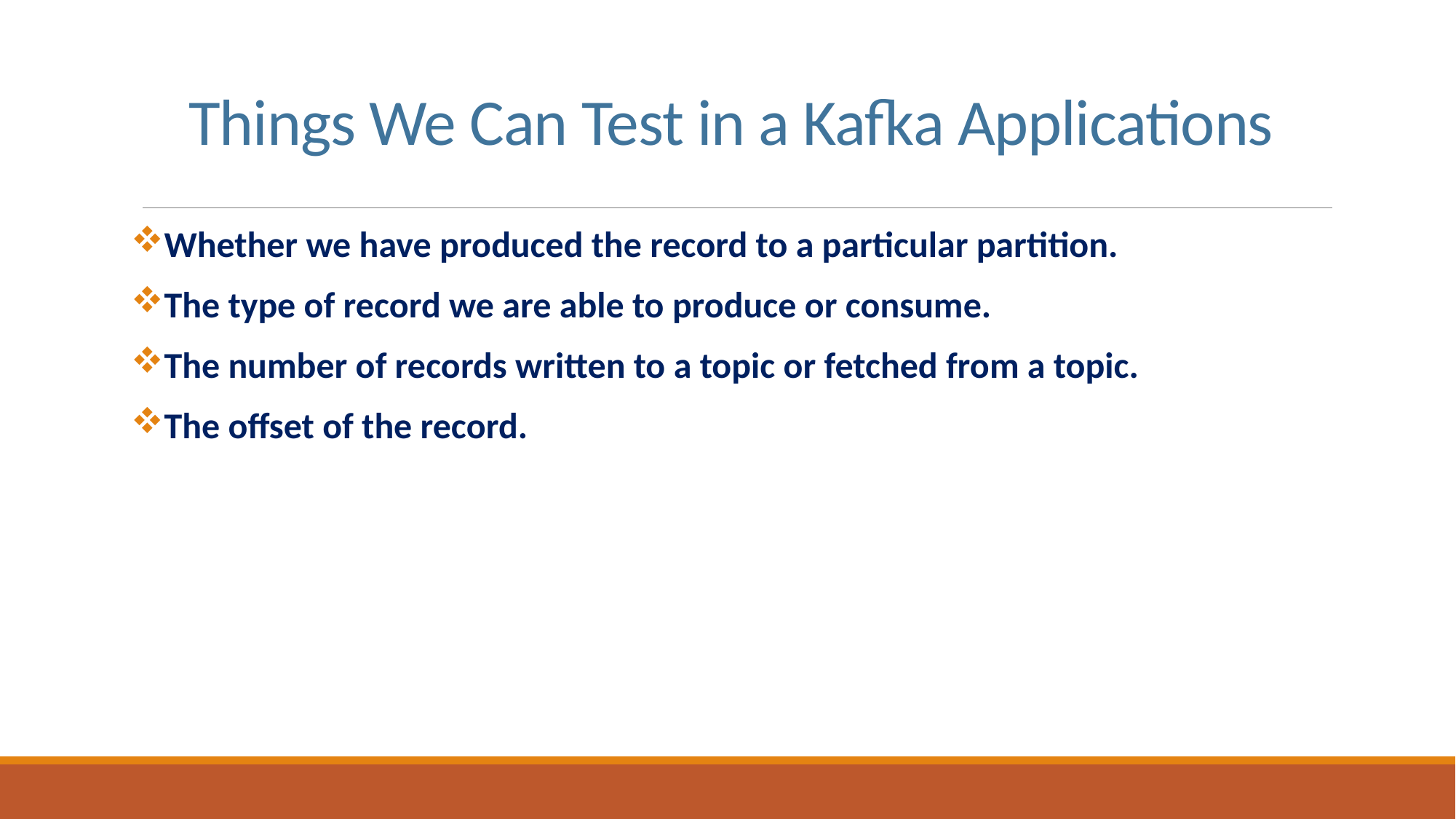

Things We Can Test in a Kafka Applications

Whether we have produced the record to a particular partition.
The type of record we are able to produce or consume.
The number of records written to a topic or fetched from a topic.
The offset of the record.